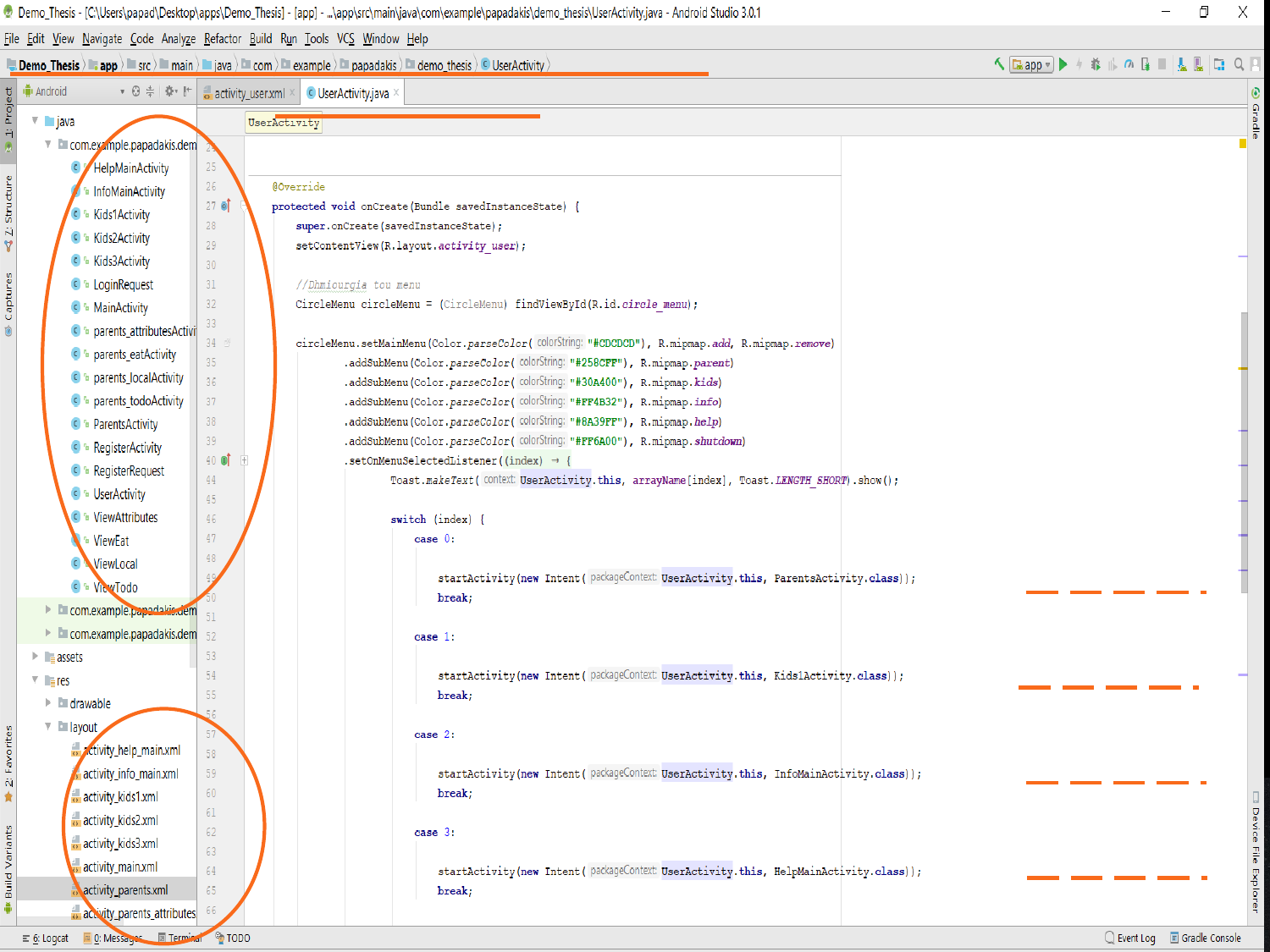

ΤΜΗΜΑ  ΗΛΕΚΤΡΟΛΟΓΩΝ ΜΗΧΑΝΙΚΩΝ ΚΑΙ ΜΗΧΑΝΙΚΩΝ ΗΛΕΚΤΡΟΝΙΚΩΝ ΥΠΟΛΟΓΙΣΤΩΝ